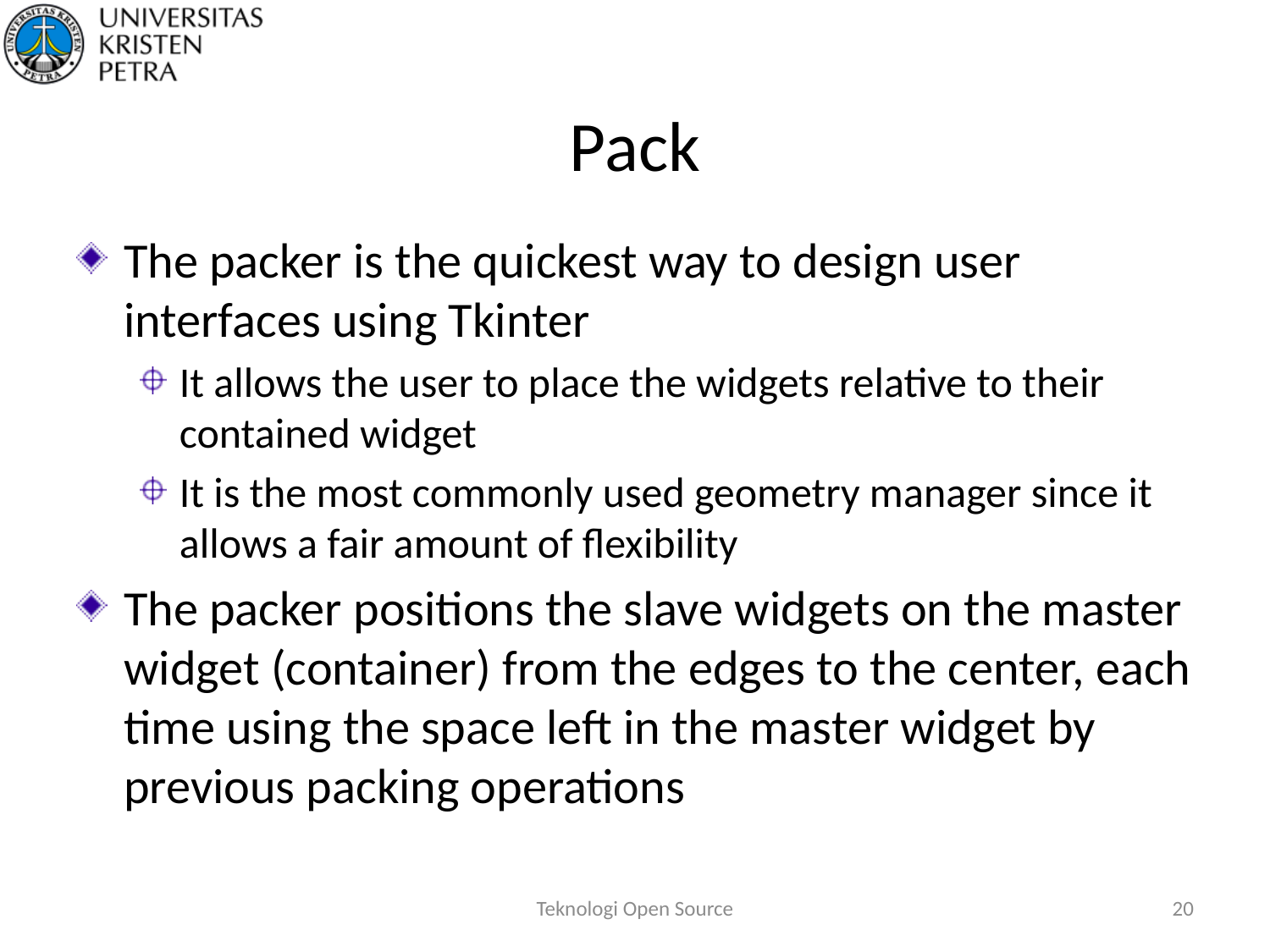

# Pack
The packer is the quickest way to design user interfaces using Tkinter
It allows the user to place the widgets relative to their contained widget
It is the most commonly used geometry manager since it allows a fair amount of flexibility
The packer positions the slave widgets on the master widget (container) from the edges to the center, each time using the space left in the master widget by previous packing operations
Teknologi Open Source
20